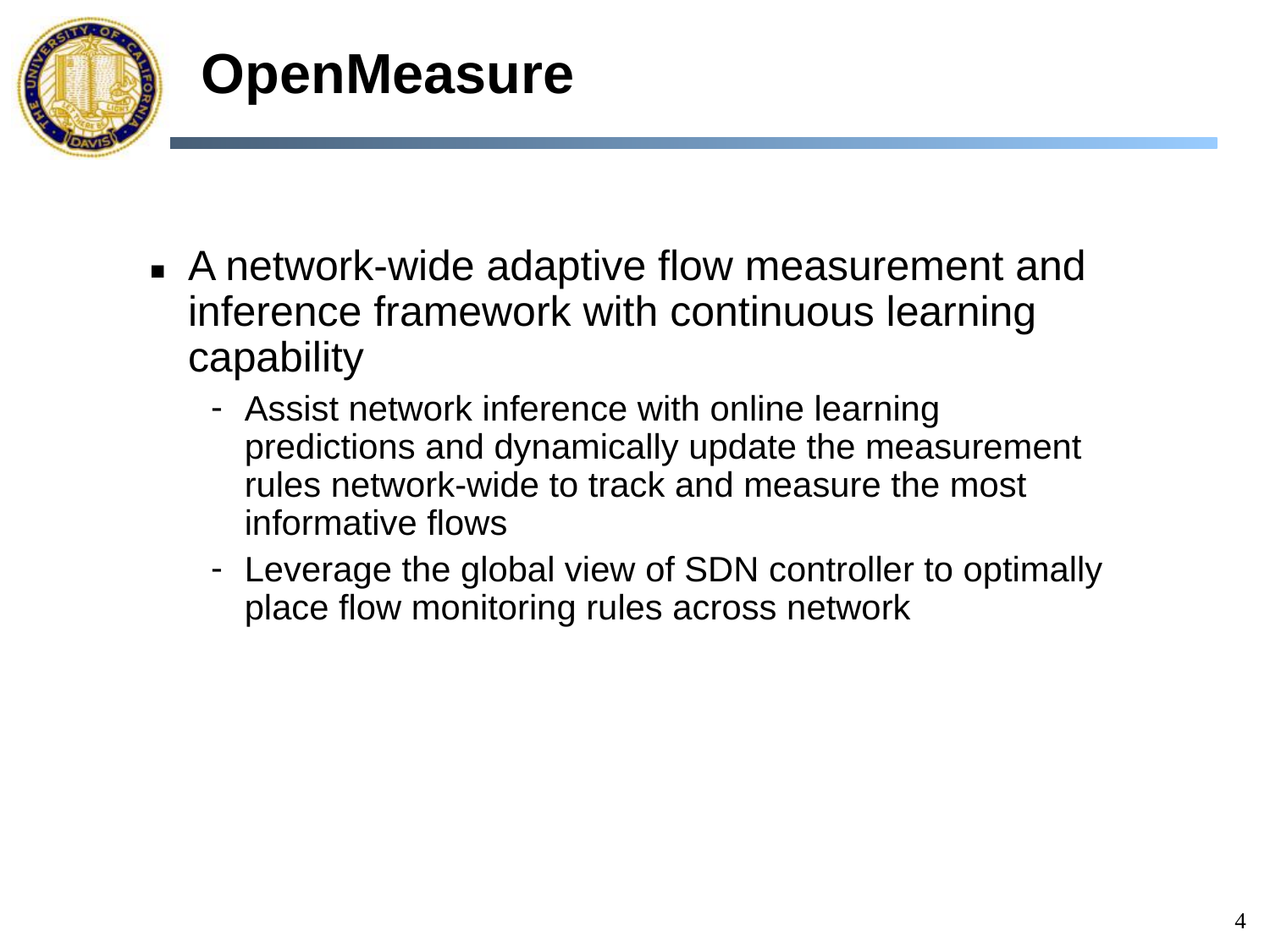

# OpenMeasure
A network-wide adaptive flow measurement and inference framework with continuous learning capability
Assist network inference with online learning predictions and dynamically update the measurement rules network-wide to track and measure the most informative flows
Leverage the global view of SDN controller to optimally place flow monitoring rules across network